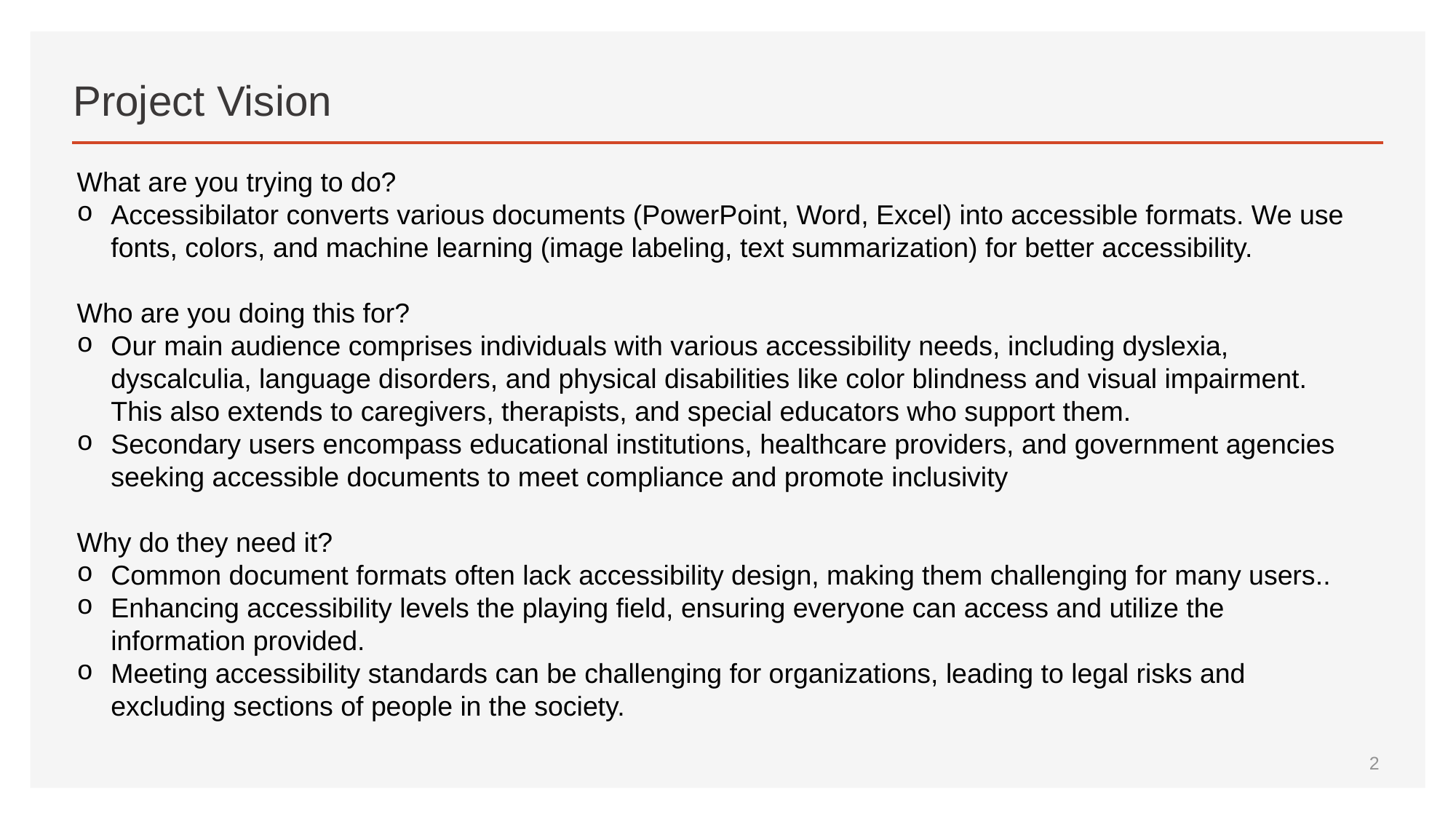

# Project Vision
What are you trying to do?
Accessibilator converts various documents (PowerPoint, Word, Excel) into accessible formats. We use fonts, colors, and machine learning (image labeling, text summarization) for better accessibility.

Who are you doing this for?
Our main audience comprises individuals with various accessibility needs, including dyslexia, dyscalculia, language disorders, and physical disabilities like color blindness and visual impairment. This also extends to caregivers, therapists, and special educators who support them.
Secondary users encompass educational institutions, healthcare providers, and government agencies seeking accessible documents to meet compliance and promote inclusivity
Why do they need it?
Common document formats often lack accessibility design, making them challenging for many users..
Enhancing accessibility levels the playing field, ensuring everyone can access and utilize the information provided.
Meeting accessibility standards can be challenging for organizations, leading to legal risks and excluding sections of people in the society.

2